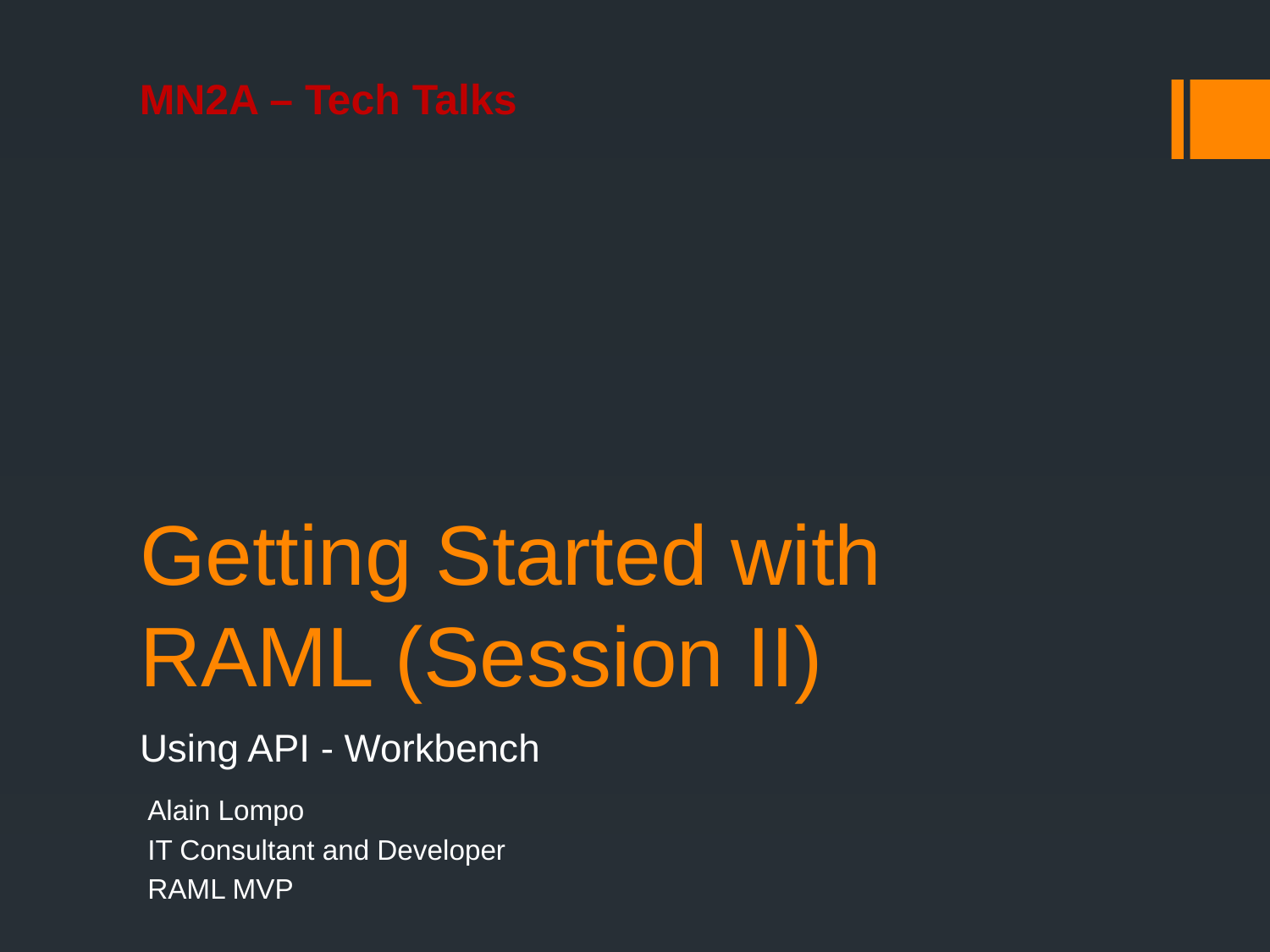

# Getting Started with RAML (Session II)
Using API - Workbench
Alain Lompo
IT Consultant and Developer
RAML MVP